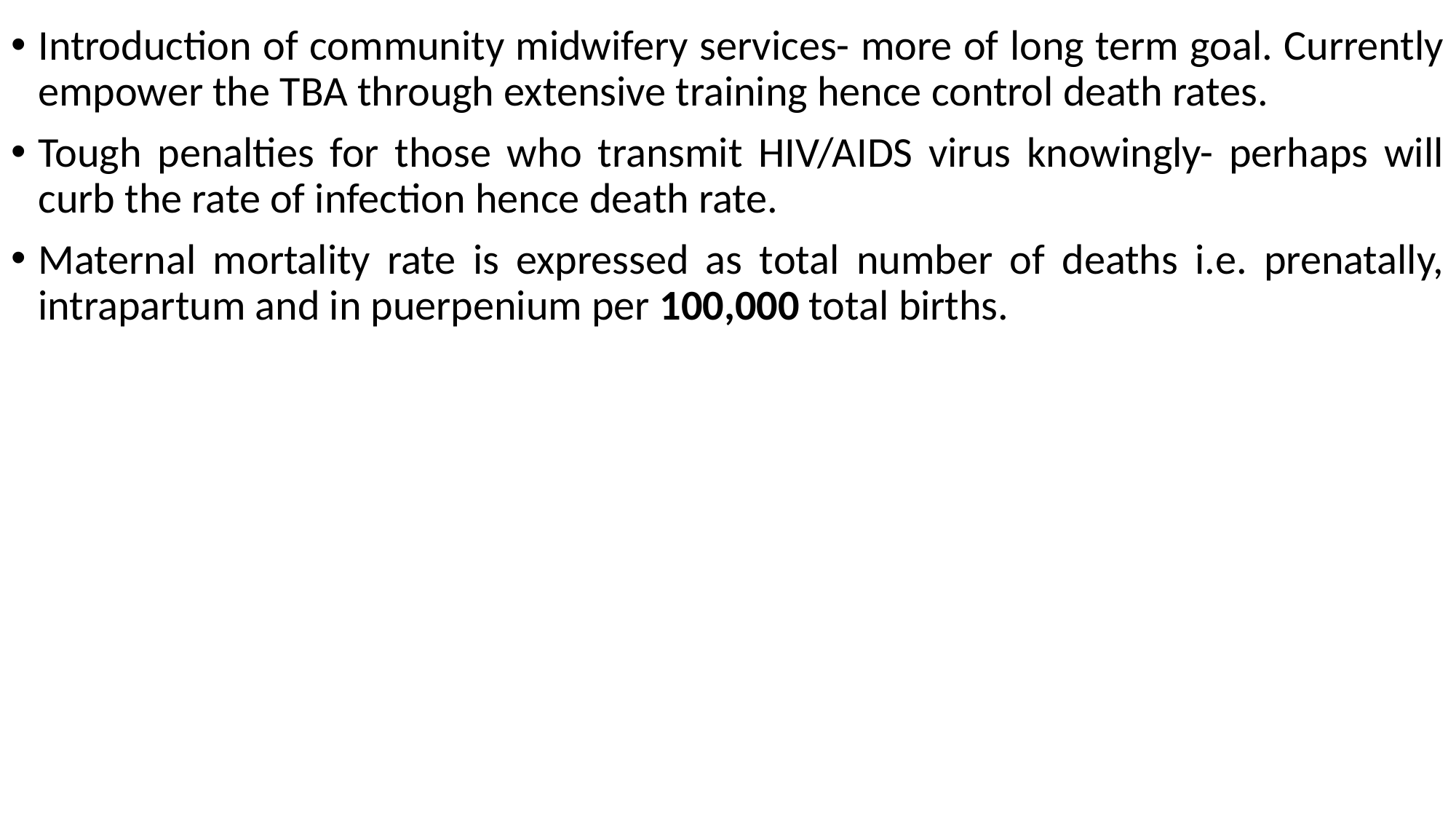

Introduction of community midwifery services- more of long term goal. Currently empower the TBA through extensive training hence control death rates.
Tough penalties for those who transmit HIV/AIDS virus knowingly- perhaps will curb the rate of infection hence death rate.
Maternal mortality rate is expressed as total number of deaths i.e. prenatally, intrapartum and in puerpenium per 100,000 total births.